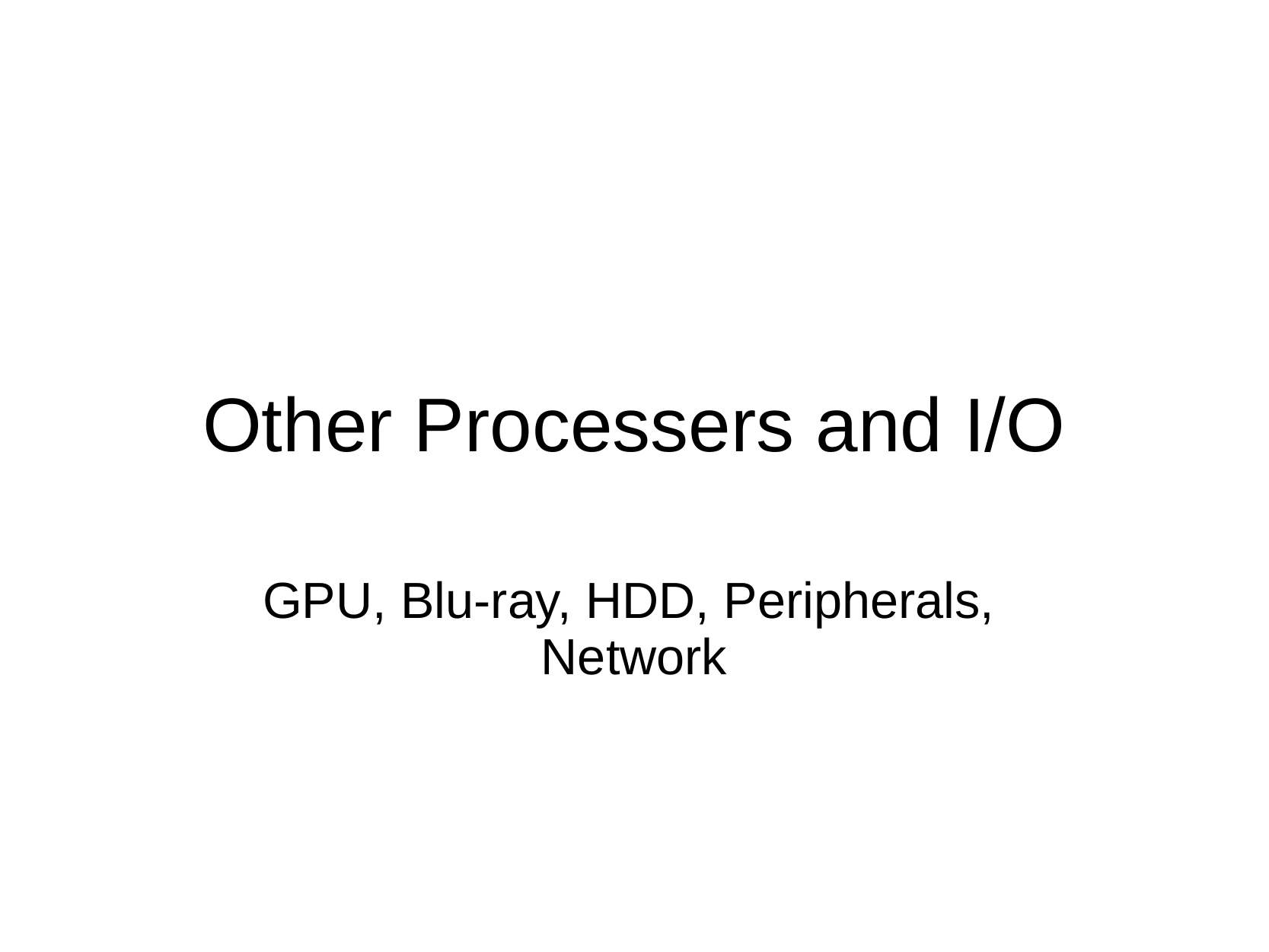

Other
Processers
and
I/O
GPU, Blu-ray, HDD, Peripherals,
Network